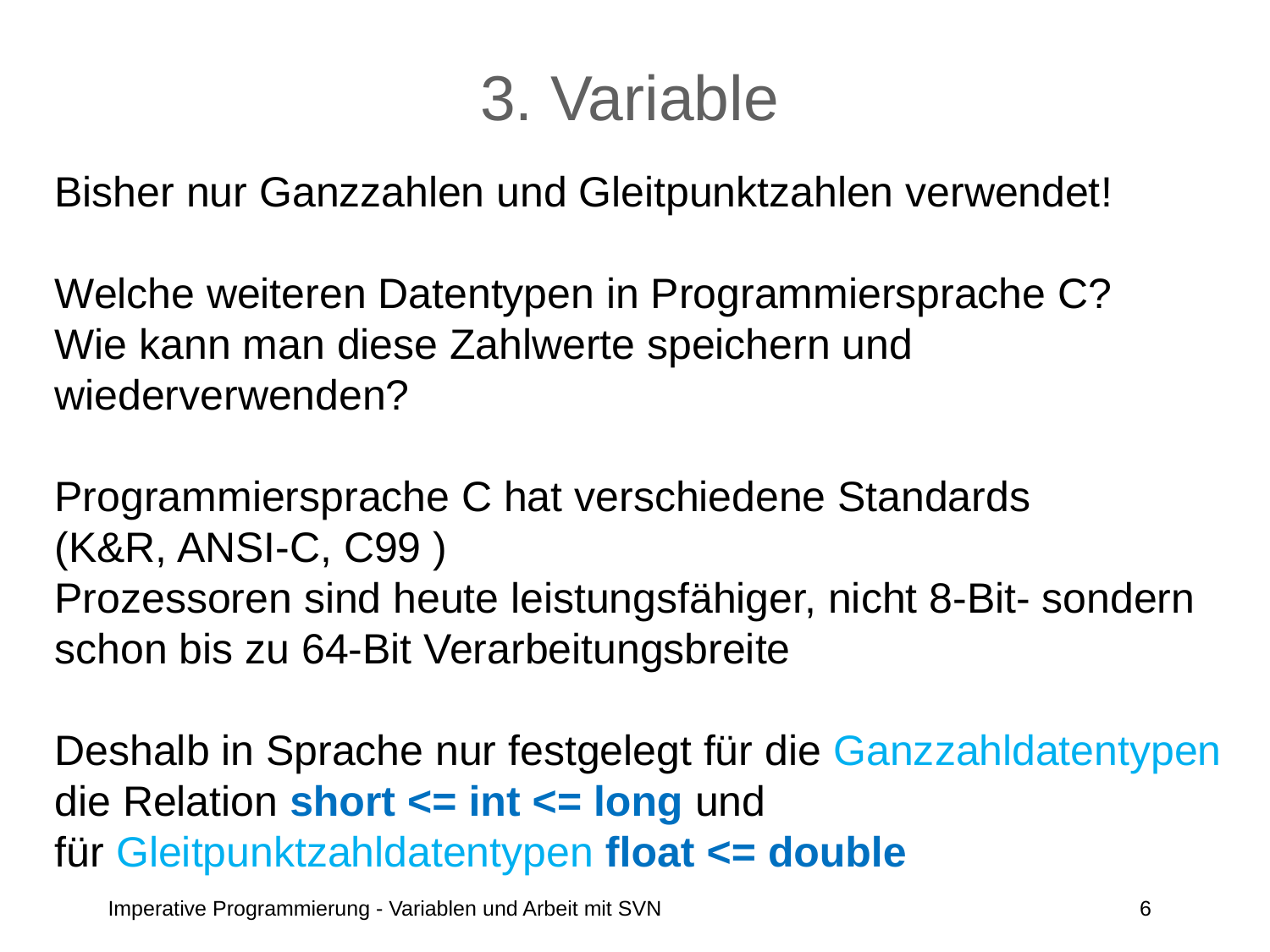

# 3. Variable
Bisher nur Ganzzahlen und Gleitpunktzahlen verwendet!

Welche weiteren Datentypen in Programmiersprache C?
Wie kann man diese Zahlwerte speichern und wiederverwenden?

Programmiersprache C hat verschiedene Standards
(K&R, ANSI-C, C99 )
Prozessoren sind heute leistungsfähiger, nicht 8-Bit- sondern schon bis zu 64-Bit Verarbeitungsbreite

Deshalb in Sprache nur festgelegt für die Ganzzahldatentypen die Relation short <= int <= long und
für Gleitpunktzahldatentypen float <= double

Imperative Programmierung - Variablen und Arbeit mit SVN
6